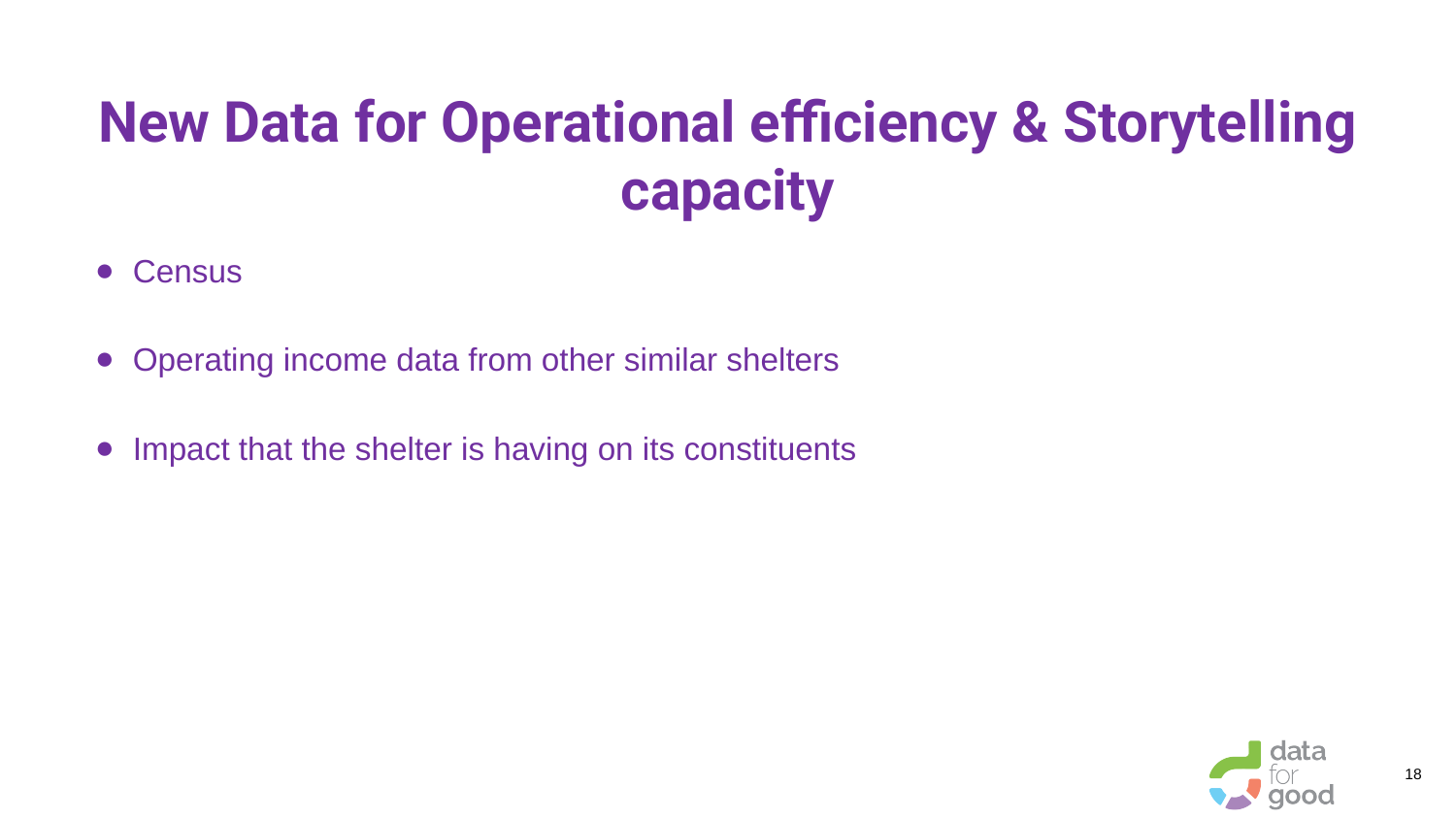

# New Data for Operational efficiency & Storytelling capacity
Census

Operating income data from other similar shelters

Impact that the shelter is having on its constituents

18